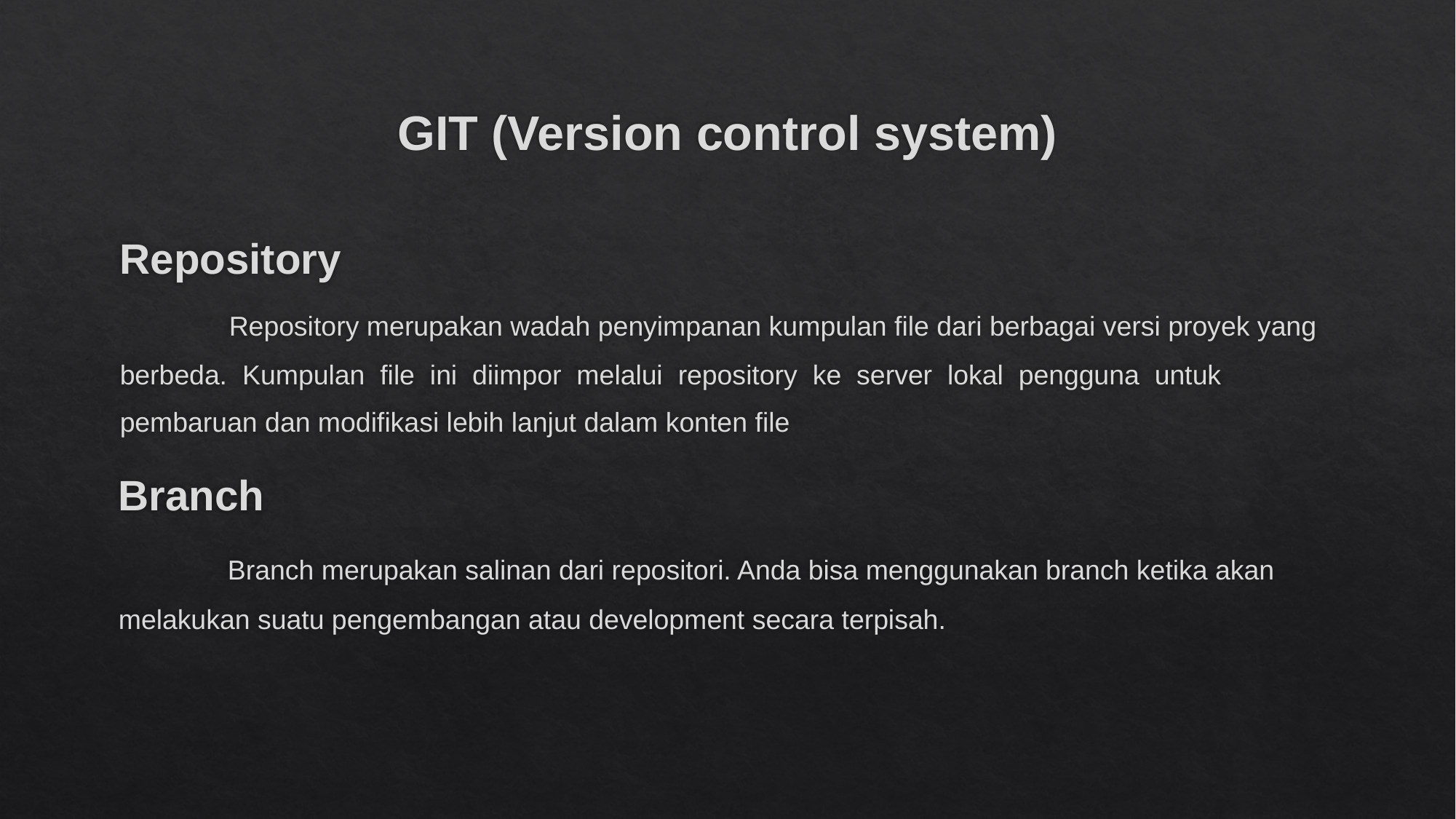

# GIT (Version control system)
Repository
	Repository merupakan wadah penyimpanan kumpulan file dari berbagai versi proyek yang
berbeda.  Kumpulan  file  ini  diimpor  melalui  repository  ke  server  lokal  pengguna  untuk
pembaruan dan modifikasi lebih lanjut dalam konten file
Branch
	Branch merupakan salinan dari repositori. Anda bisa menggunakan branch ketika akan
melakukan suatu pengembangan atau development secara terpisah.